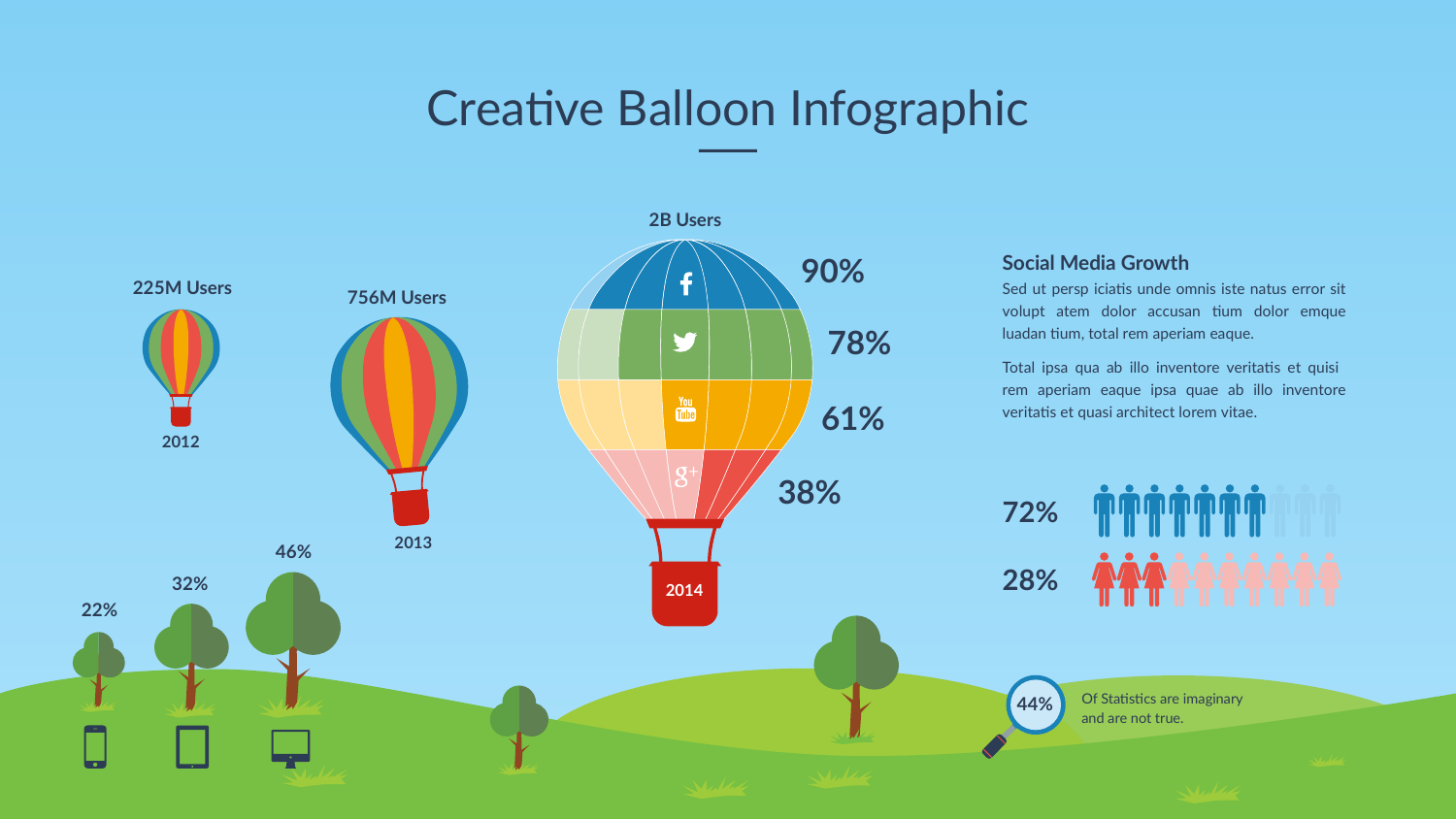

Creative Balloon Infographic
2B Users

Social Media Growth
Sed ut persp iciatis unde omnis iste natus error sit volupt atem dolor accusan tium dolor emque luadan tium, total rem aperiam eaque.
Total ipsa qua ab illo inventore veritatis et quisi  rem aperiam eaque ipsa quae ab illo inventore veritatis et quasi architect lorem vitae.
90%
225M Users
756M Users

78%
61%
2012
38%

72%
2013
46%

28%
32%

2014
22%

44%
Of Statistics are imaginary and are not true.